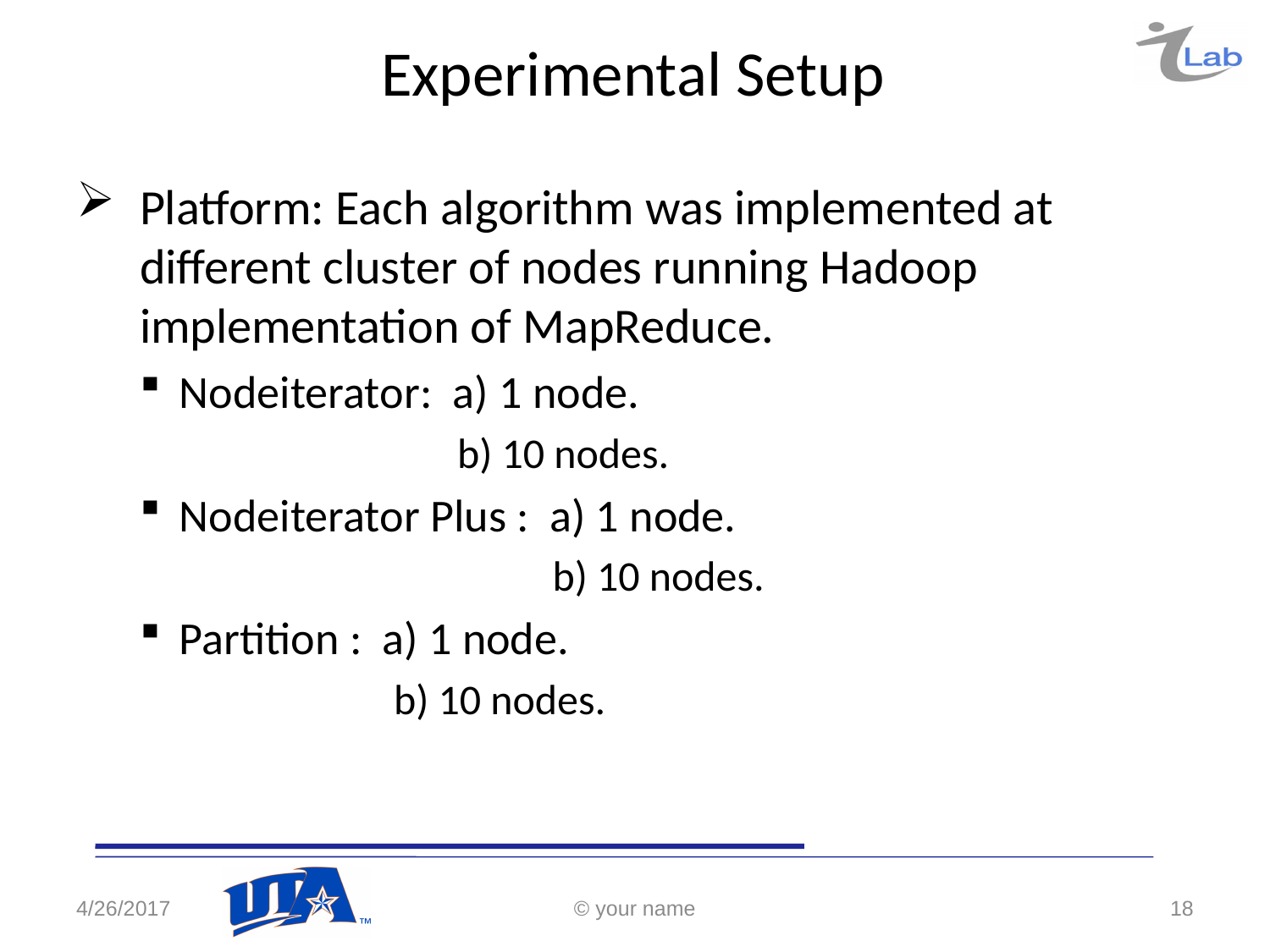

# Experimental Setup
Platform: Each algorithm was implemented at different cluster of nodes running Hadoop implementation of MapReduce.
Nodeiterator:  a) 1 node.
b) 10 nodes.
Nodeiterator Plus :  a) 1 node.
          b) 10 nodes.
Partition :  a) 1 node.
b) 10 nodes.

4/26/2017
© your name
18